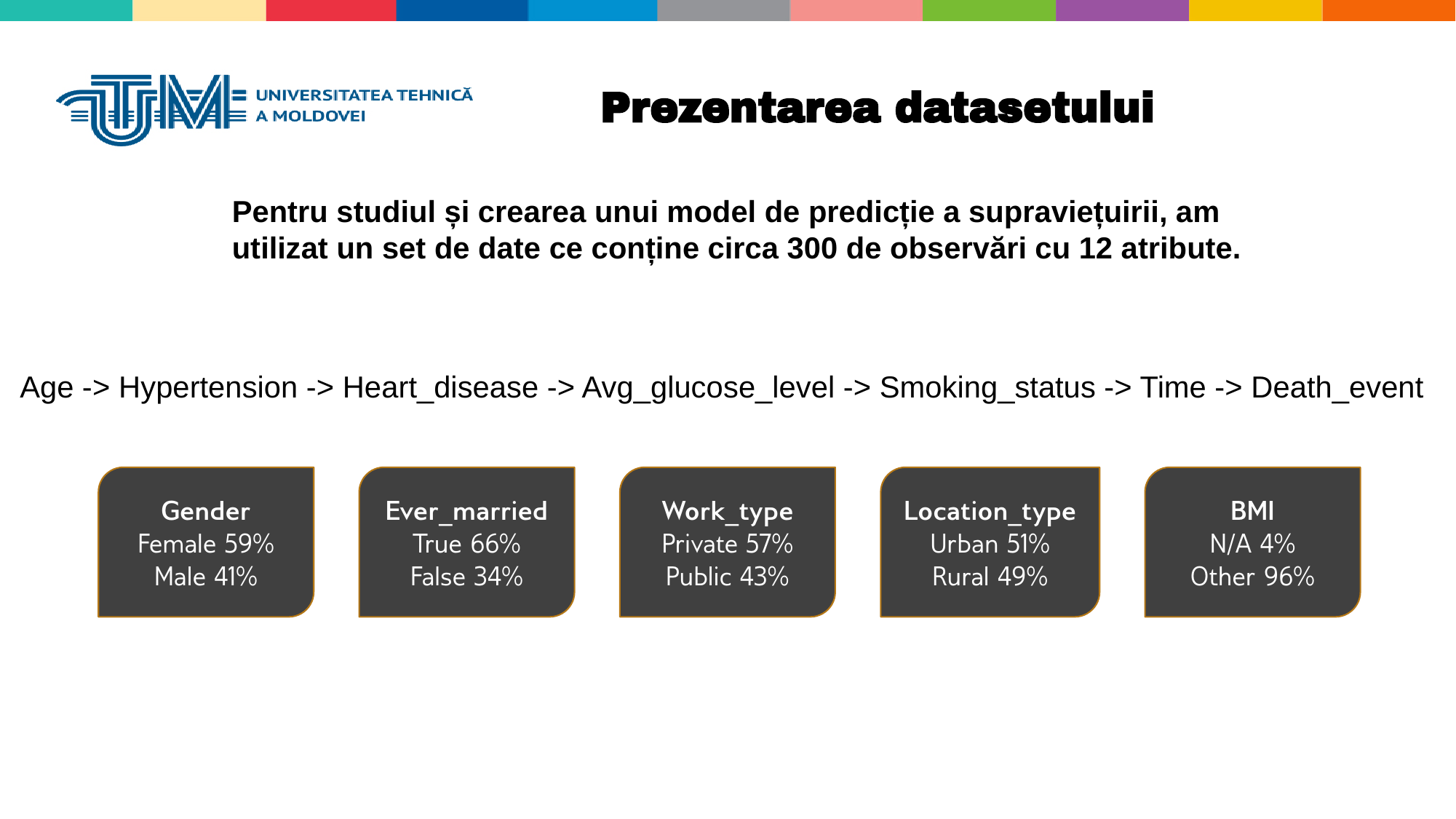

Prezentarea datasetului

Pentru studiul și crearea unui model de predicție a supraviețuirii, am utilizat un set de date ce conține circa 300 de observări cu 12 atribute.
Age -> Hypertension -> Heart_disease -> Avg_glucose_level -> Smoking_status -> Time -> Death_event
BMI
N/A 4%
Other 96%
Gender
Female 59%
Male 41%
Ever_married
True 66%
False 34%
Work_type
Private 57%
Public 43%
Location_type
Urban 51%
Rural 49%